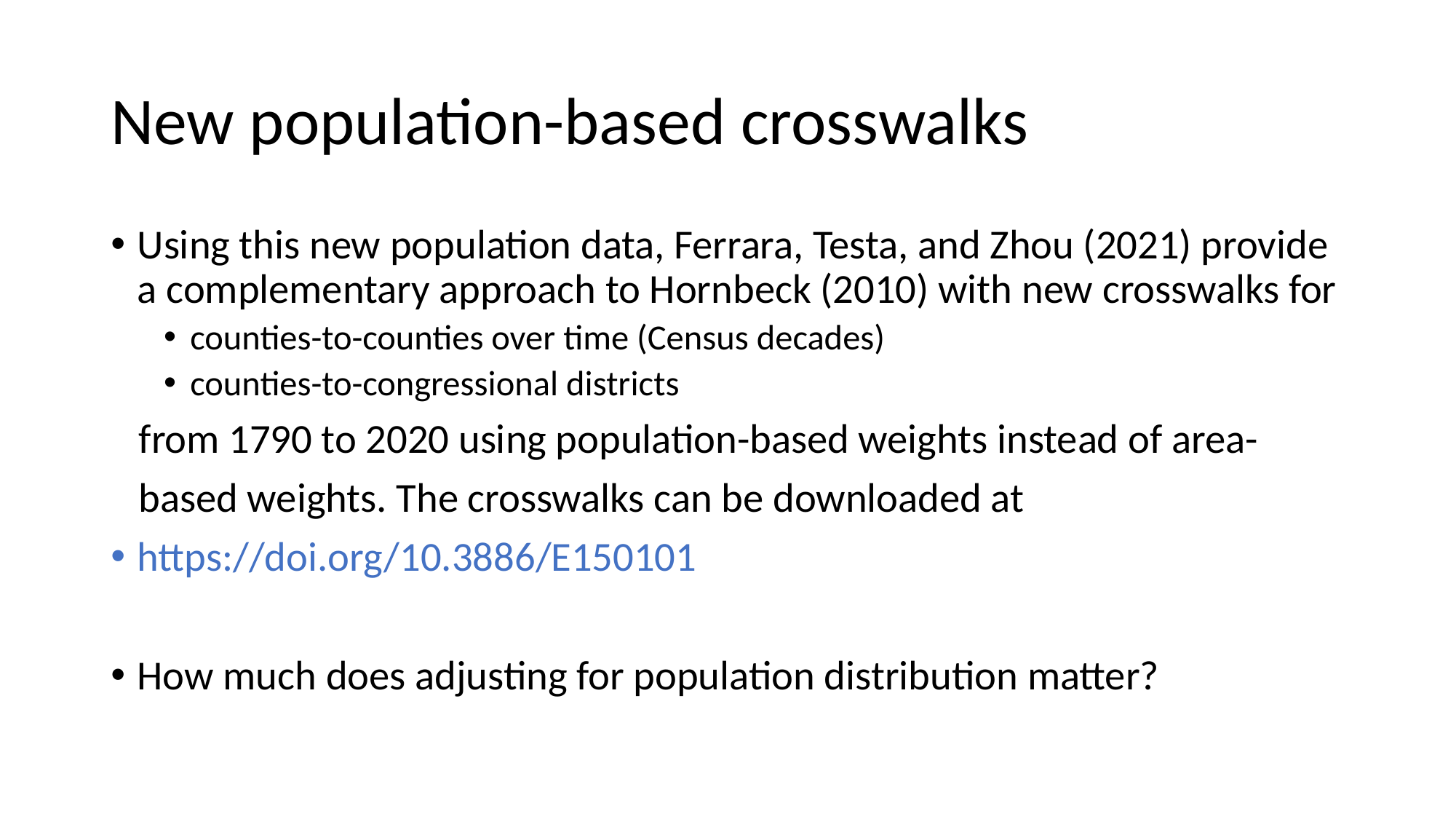

# New population-based crosswalks
Using this new population data, Ferrara, Testa, and Zhou (2021) provide a complementary approach to Hornbeck (2010) with new crosswalks for
counties-to-counties over time (Census decades)
counties-to-congressional districts
   from 1790 to 2020 using population-based weights instead of area-
   based weights. The crosswalks can be downloaded at
https://doi.org/10.3886/E150101

How much does adjusting for population distribution matter?